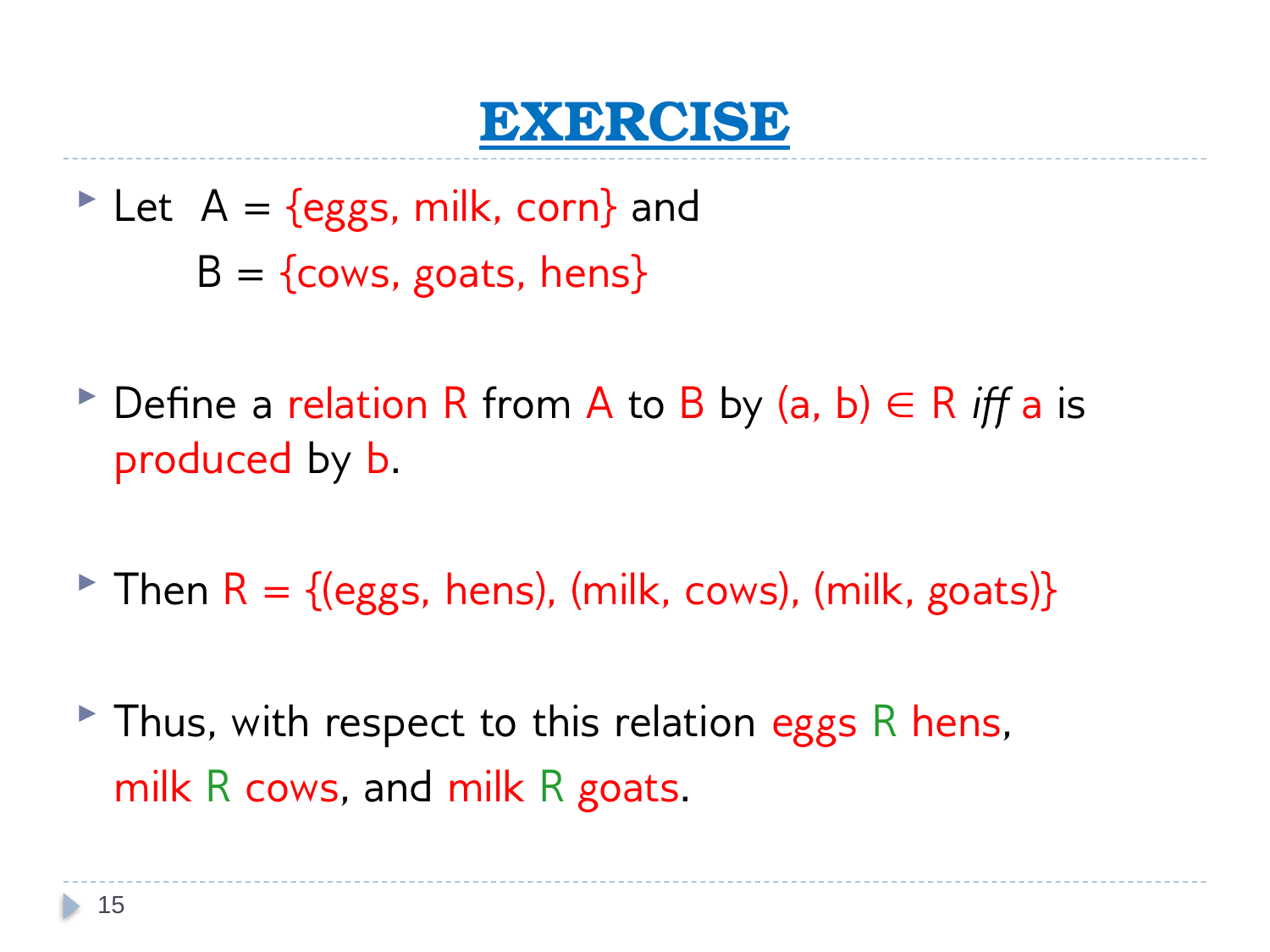

# EXERCISE
Let  A = {eggs, milk, corn} and
	      B = {cows, goats, hens}

Define a relation R from A to B by (a, b) ∈ R iff a is produced by b.

Then R = {(eggs, hens), (milk, cows), (milk, goats)}

Thus, with respect to this relation eggs R hens,
	milk R cows, and milk R goats.

15